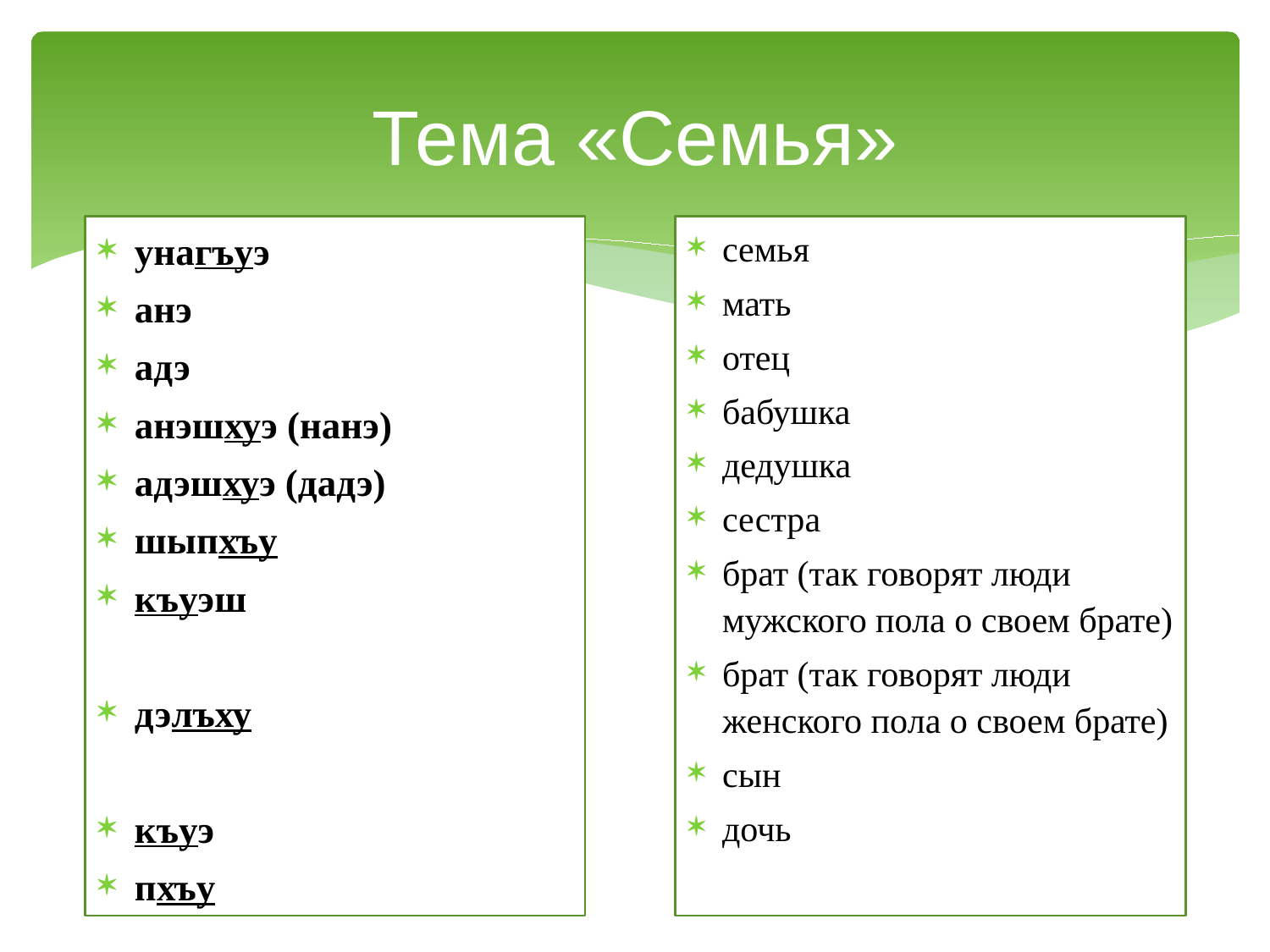

# Тема «Семья»
унагъуэ
анэ
адэ
анэшхуэ (нанэ)
адэшхуэ (дадэ)
шыпхъу
къуэш

дэлъху

къуэ
пхъу
семья
мать
отец
бабушка
дедушка
сестра
брат (так говорят люди мужского пола о своем брате)
брат (так говорят люди женского пола о своем брате)
сын
дочь